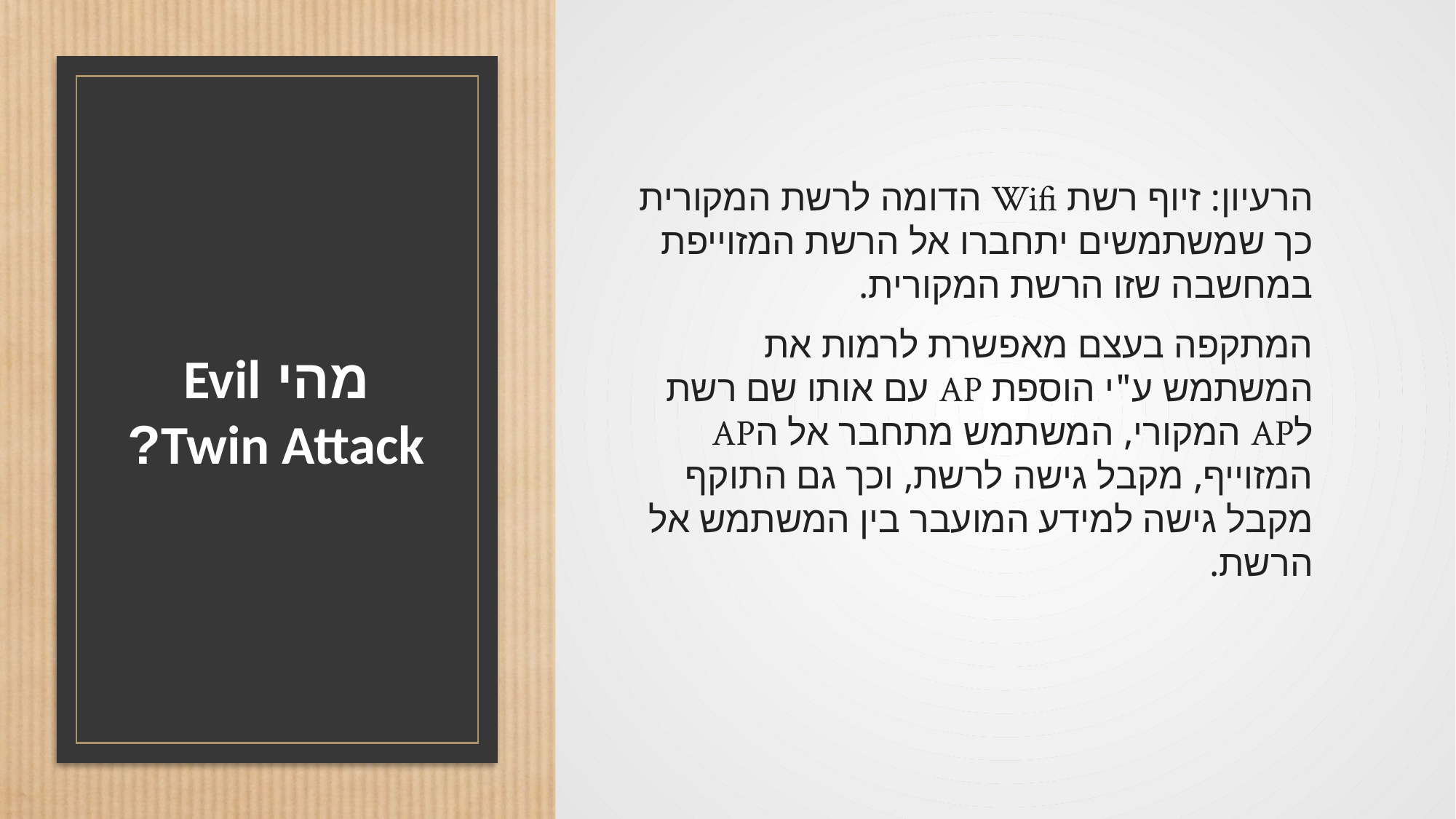

הרעיון: זיוף רשת Wifi הדומה לרשת המקורית כך שמשתמשים יתחברו אל הרשת המזוייפת במחשבה שזו הרשת המקורית.
המתקפה בעצם מאפשרת לרמות את המשתמש ע"י הוספת AP עם אותו שם רשת לAP המקורי, המשתמש מתחבר אל הAP המזוייף, מקבל גישה לרשת, וכך גם התוקף מקבל גישה למידע המועבר בין המשתמש אל הרשת.

# מהי Evil Twin Attack?